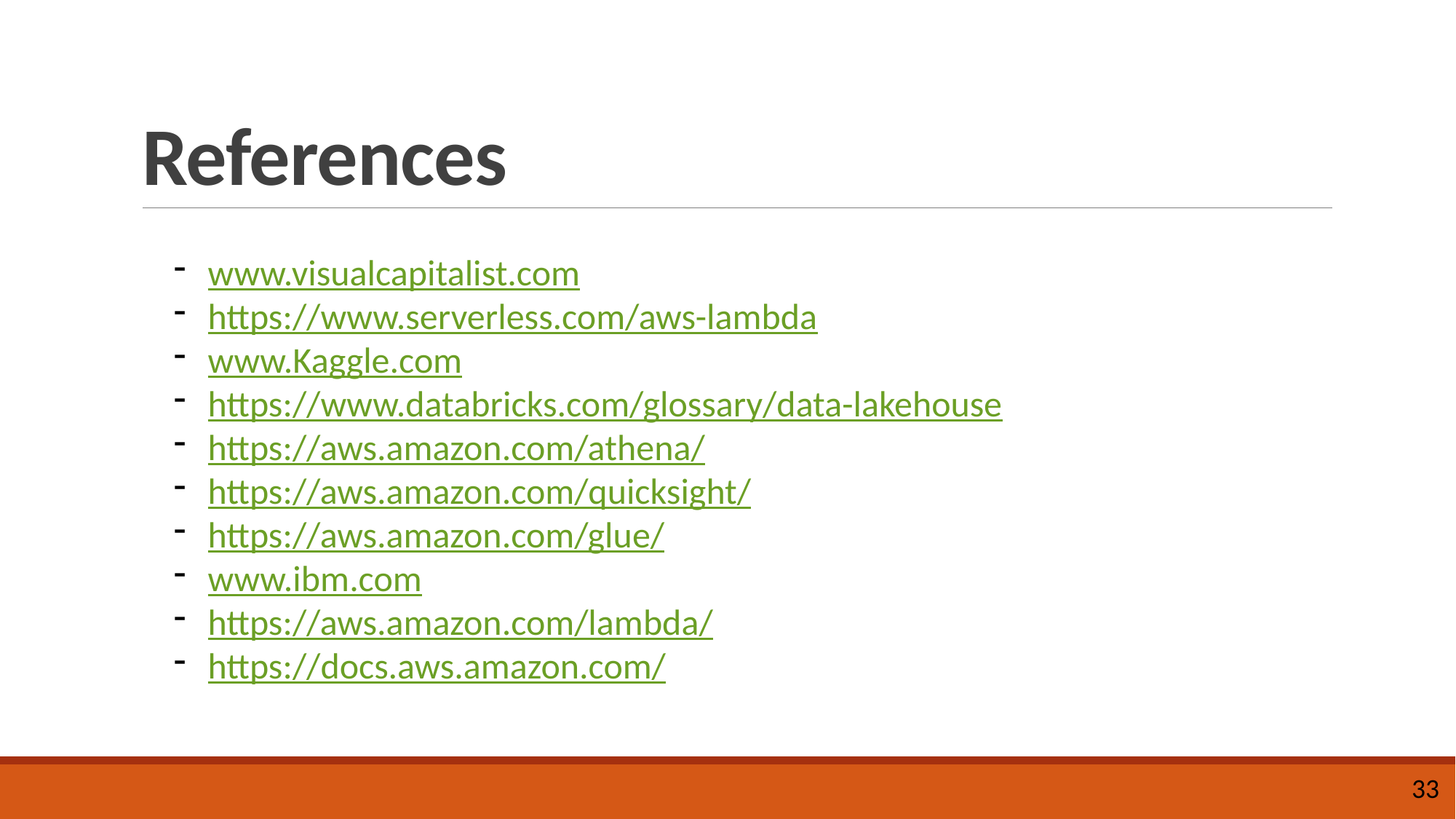

# References
www.visualcapitalist.com
https://www.serverless.com/aws-lambda
www.Kaggle.com
https://www.databricks.com/glossary/data-lakehouse
https://aws.amazon.com/athena/
https://aws.amazon.com/quicksight/
https://aws.amazon.com/glue/
www.ibm.com
https://aws.amazon.com/lambda/
https://docs.aws.amazon.com/

33